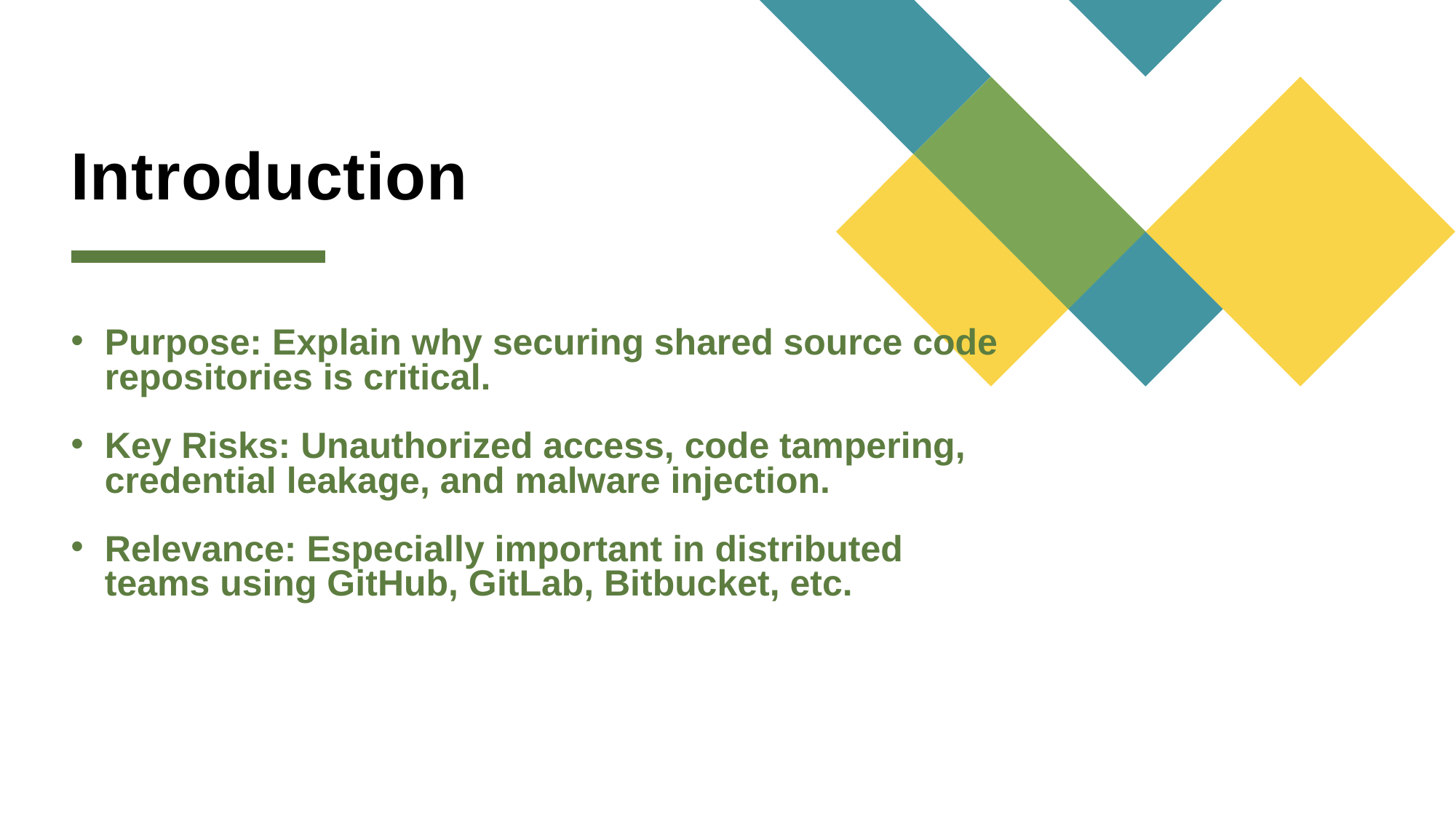

# Introduction
Purpose: Explain why securing shared source code repositories is critical.
Key Risks: Unauthorized access, code tampering, credential leakage, and malware injection.
Relevance: Especially important in distributed teams using GitHub, GitLab, Bitbucket, etc.